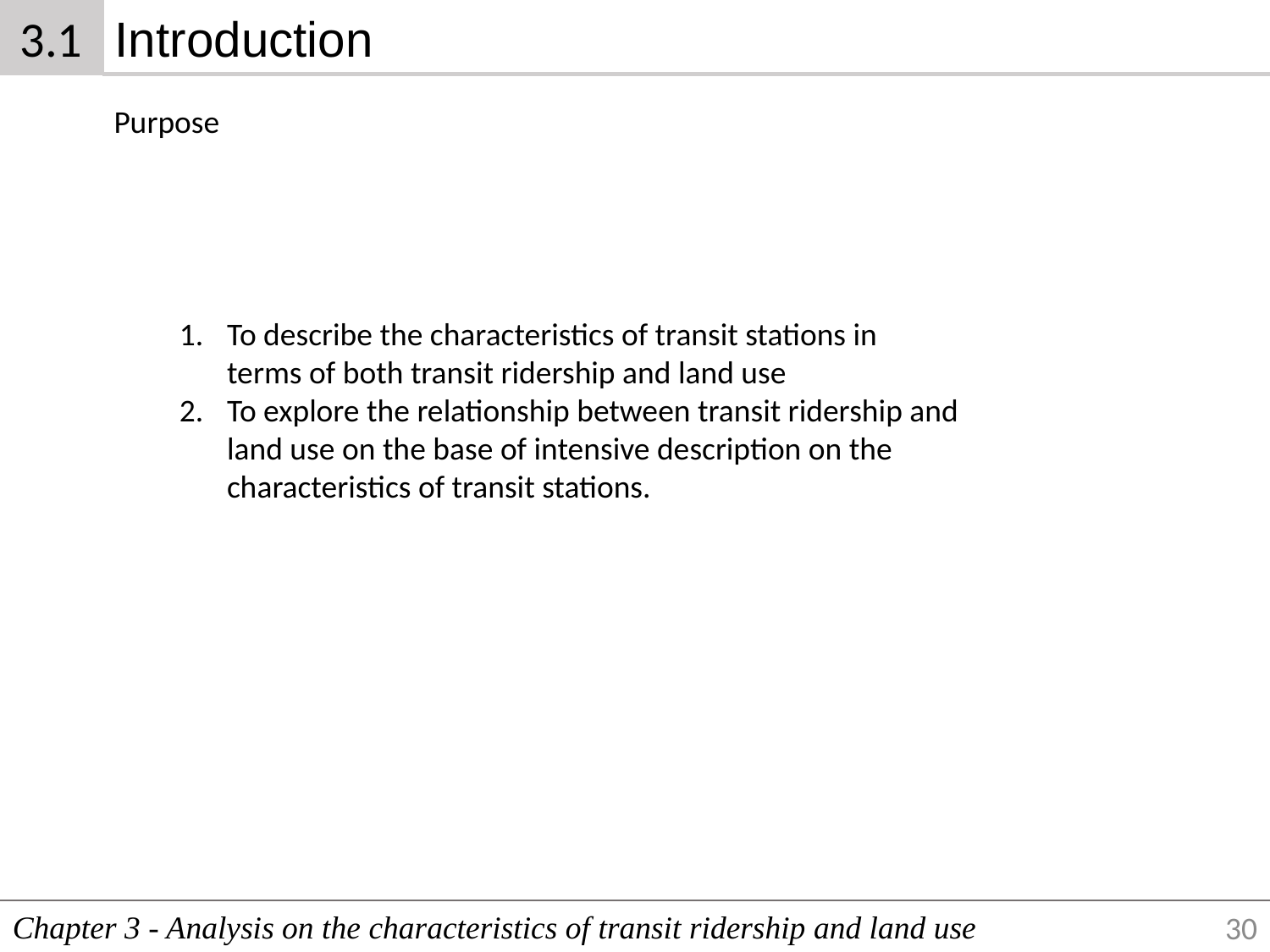

3.1
Introduction
Purpose
To describe the characteristics of transit stations in terms of both transit ridership and land use
To explore the relationship between transit ridership and land use on the base of intensive description on the characteristics of transit stations.
Chapter 3 - Analysis on the characteristics of transit ridership and land use

30